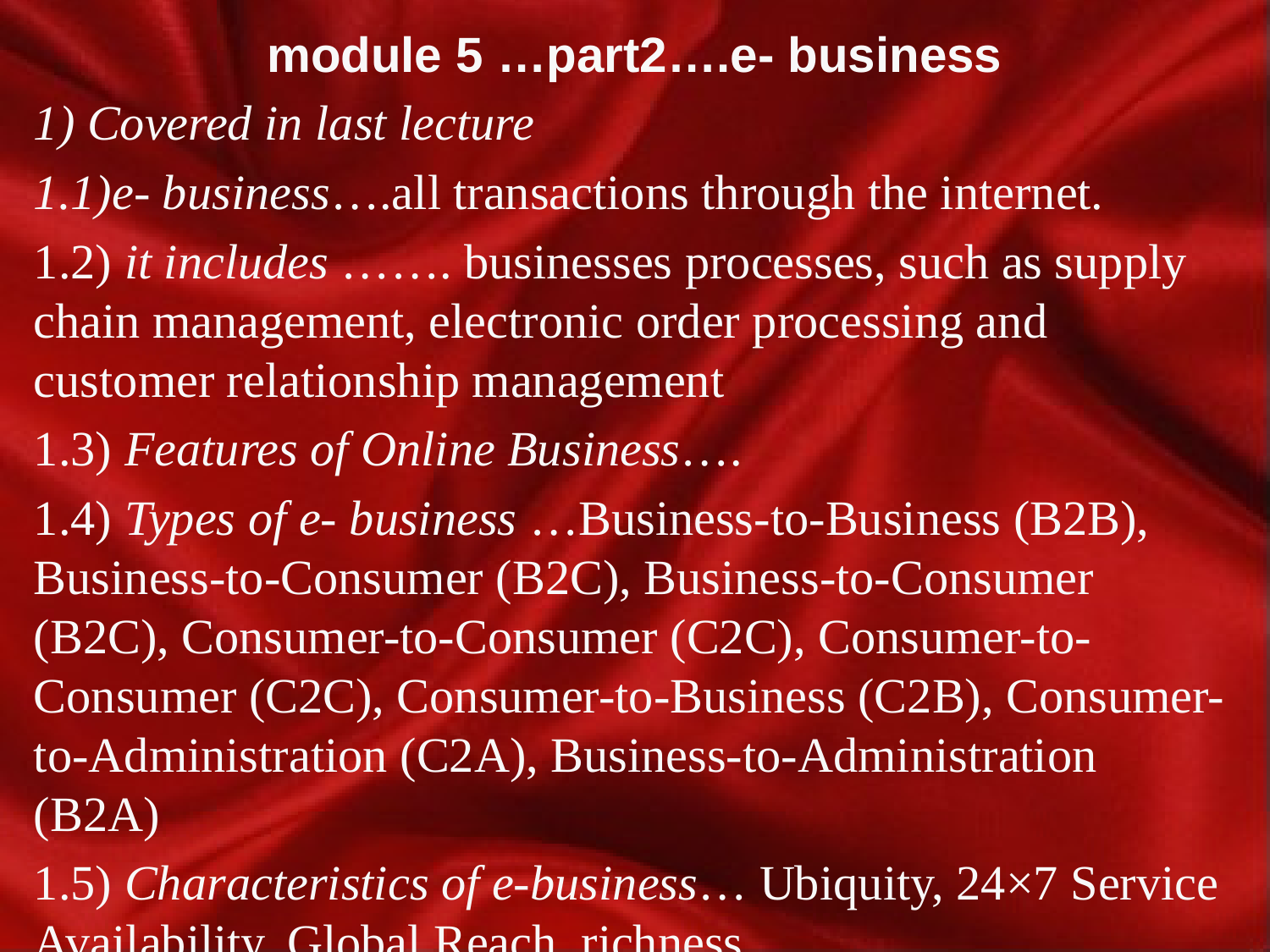

# module 5 …part2….e- business
1) Covered in last lecture
1.1)e- business….all transactions through the internet.
1.2) it includes ……. businesses processes, such as supply chain management, electronic order processing and customer relationship management
1.3) Features of Online Business….
1.4) Types of e- business …Business-to-Business (B2B), Business-to-Consumer (B2C), Business-to-Consumer (B2C), Consumer-to-Consumer (C2C), Consumer-to-Consumer (C2C), Consumer-to-Business (C2B), Consumer-to-Administration (C2A), Business-to-Administration (B2A)
1.5) Characteristics of e-business… Ubiquity, 24×7 Service Availability, Global Reach, richness,
)